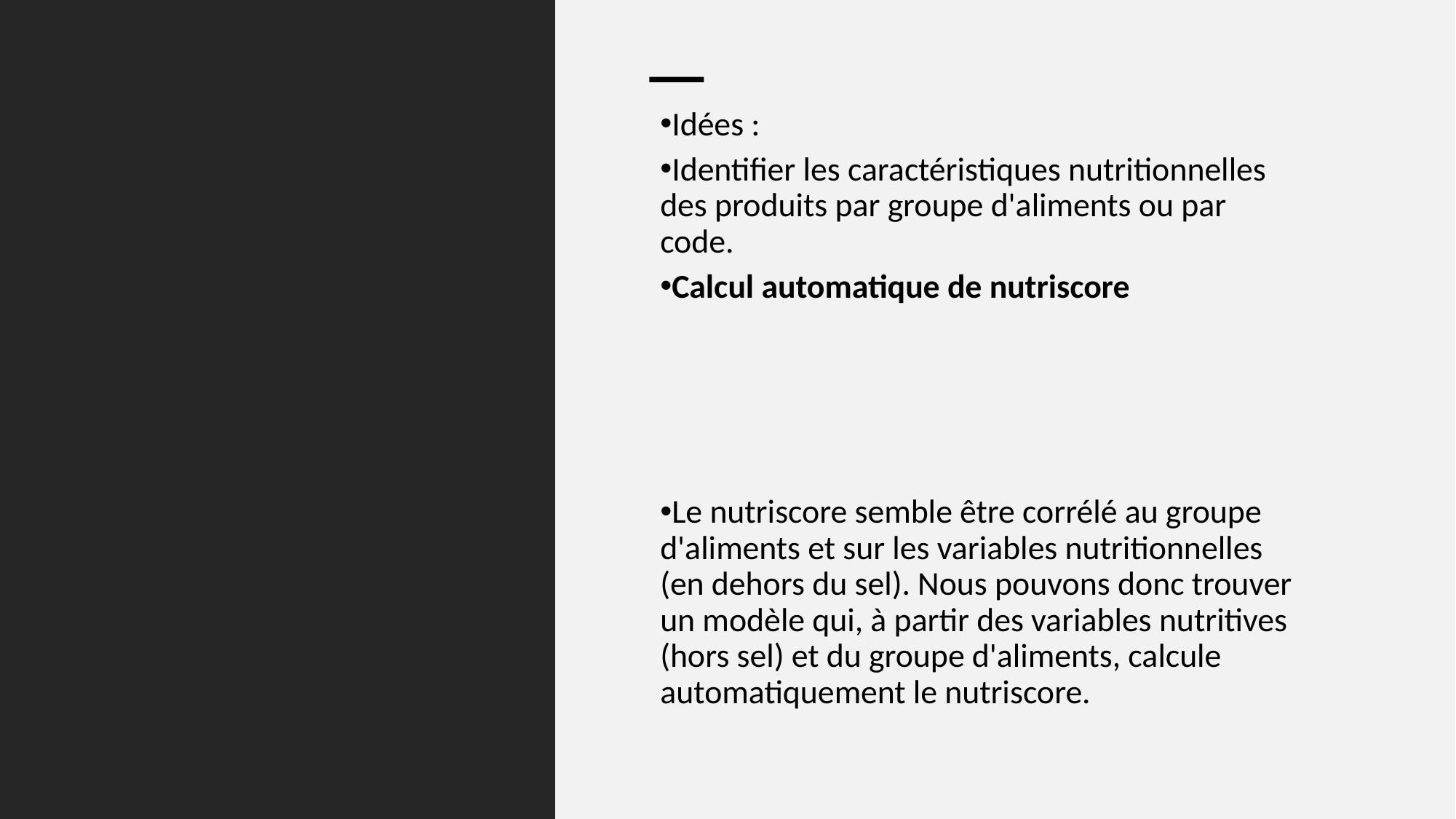

Idées :
Identifier les caractéristiques nutritionnelles des produits par groupe d'aliments ou par code.
Calcul automatique de nutriscore

Le nutriscore semble être corrélé au groupe d'aliments et sur les variables nutritionnelles (en dehors du sel). Nous pouvons donc trouver un modèle qui, à partir des variables nutritives (hors sel) et du groupe d'aliments, calcule automatiquement le nutriscore.